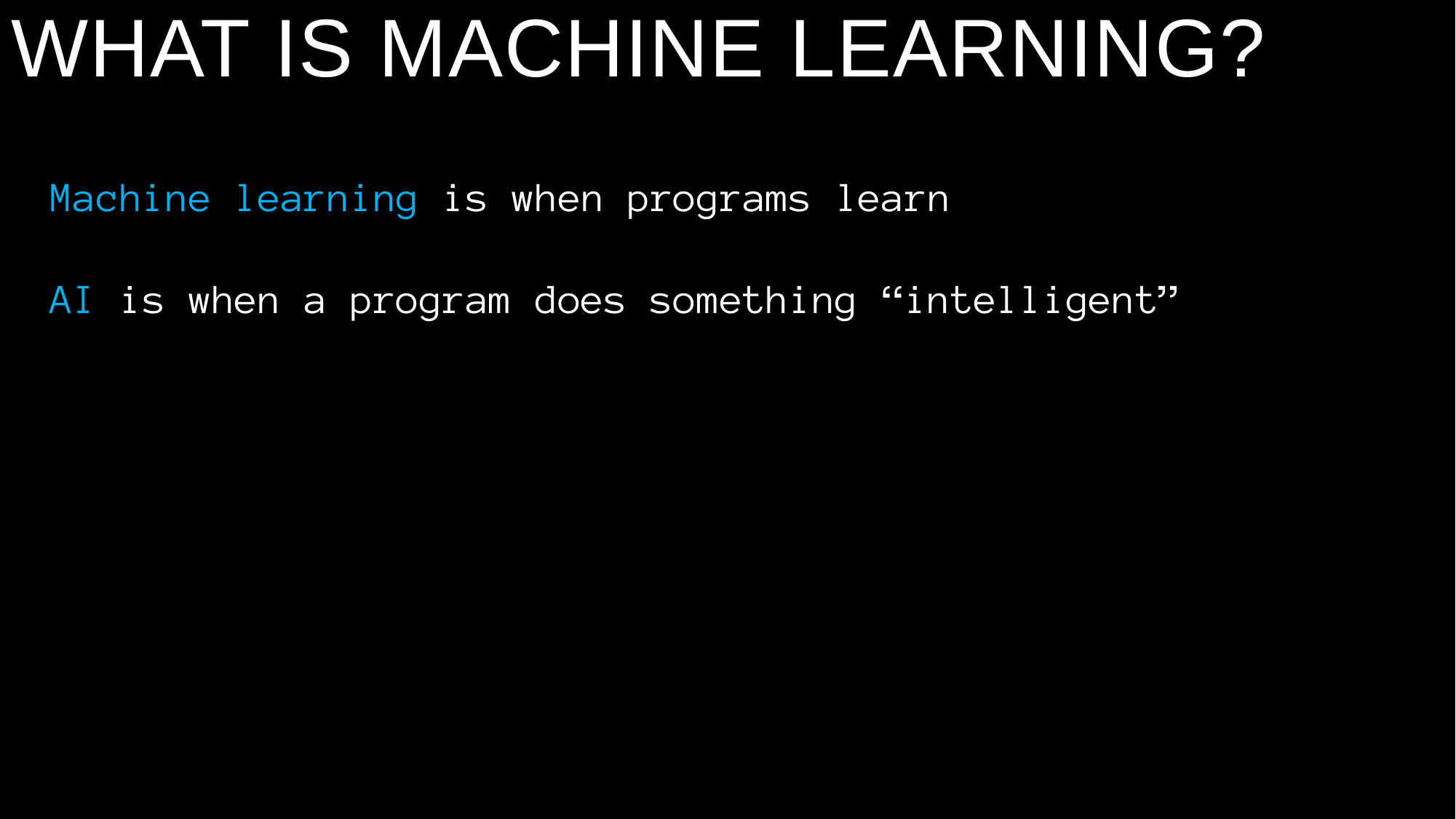

# What is Machine Learning?
Machine learning is when programs learn

AI is when a program does something “intelligent”